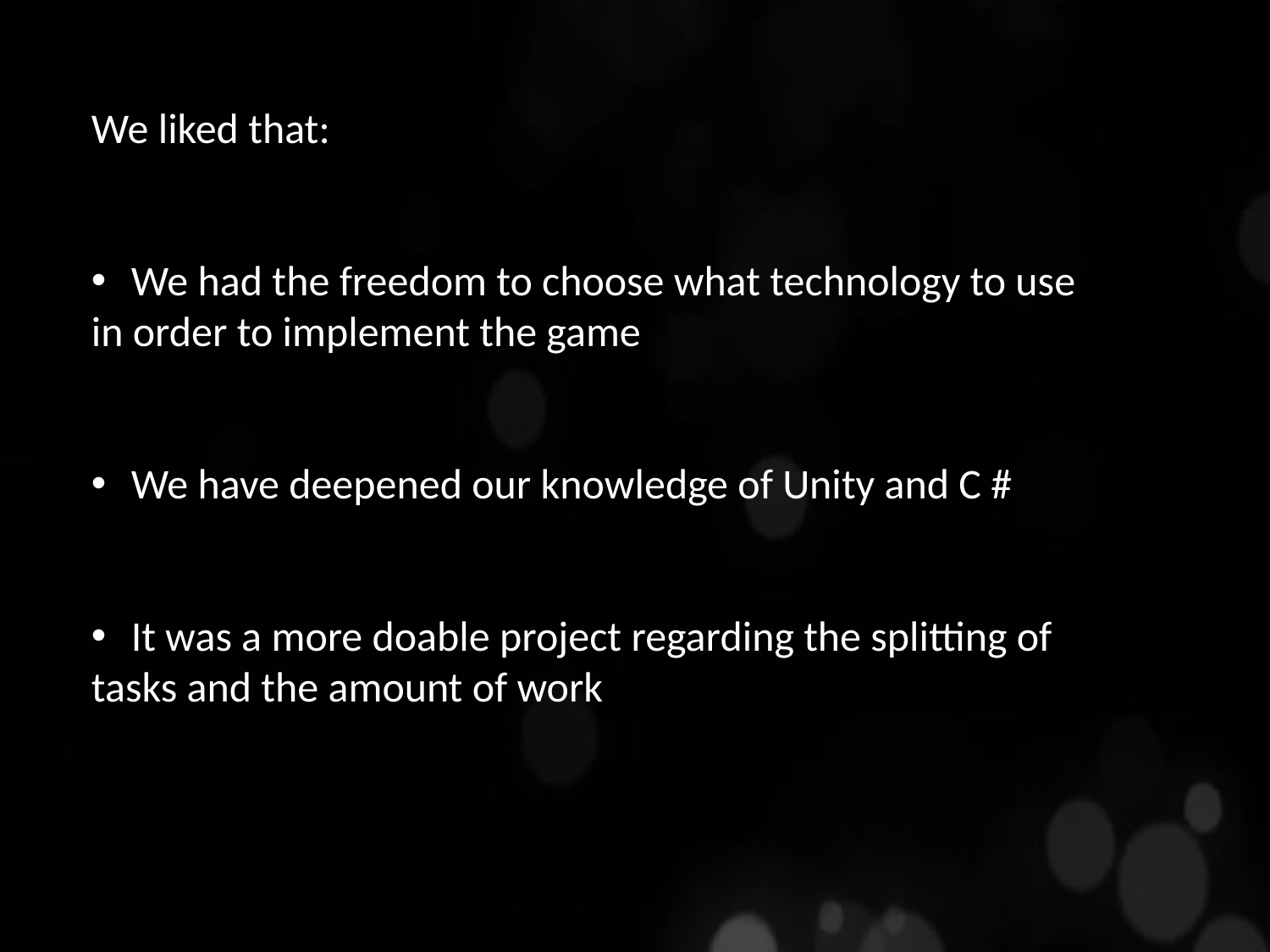

We liked that:

We had the freedom to choose what technology to use
in order to implement the game

We have deepened our knowledge of Unity and C #

It was a more doable project regarding the splitting of
tasks and the amount of work